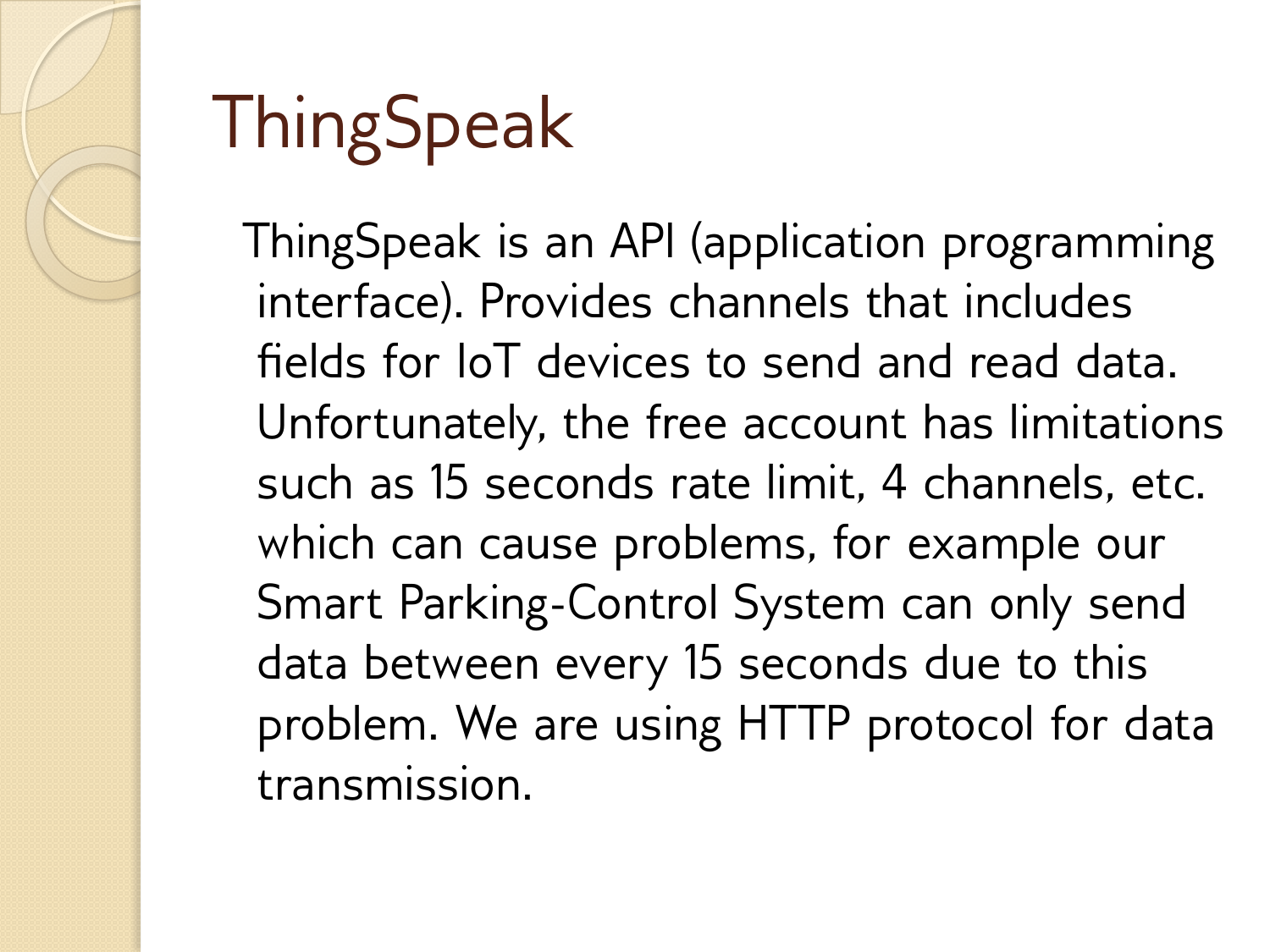

# ThingSpeak
ThingSpeak is an API (application programming interface). Provides channels that includes fields for IoT devices to send and read data. Unfortunately, the free account has limitations such as 15 seconds rate limit, 4 channels, etc. which can cause problems, for example our Smart Parking-Control System can only send data between every 15 seconds due to this problem. We are using HTTP protocol for data transmission.